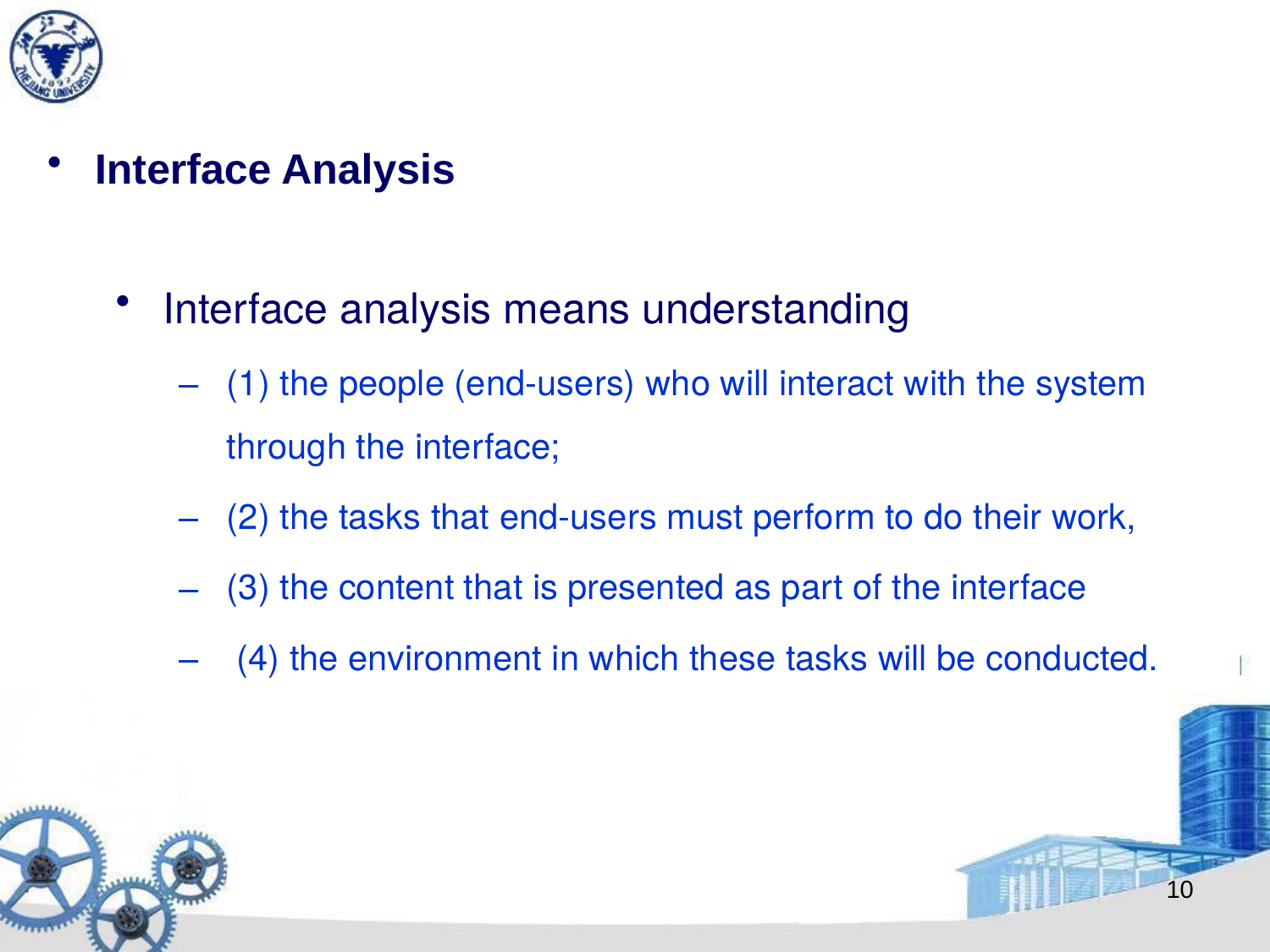

Interface Analysis
Interface analysis means understanding
(1) the people (end-users) who will interact with the system through the interface;
(2) the tasks that end-users must perform to do their work,
(3) the content that is presented as part of the interface
 (4) the environment in which these tasks will be conducted.
10